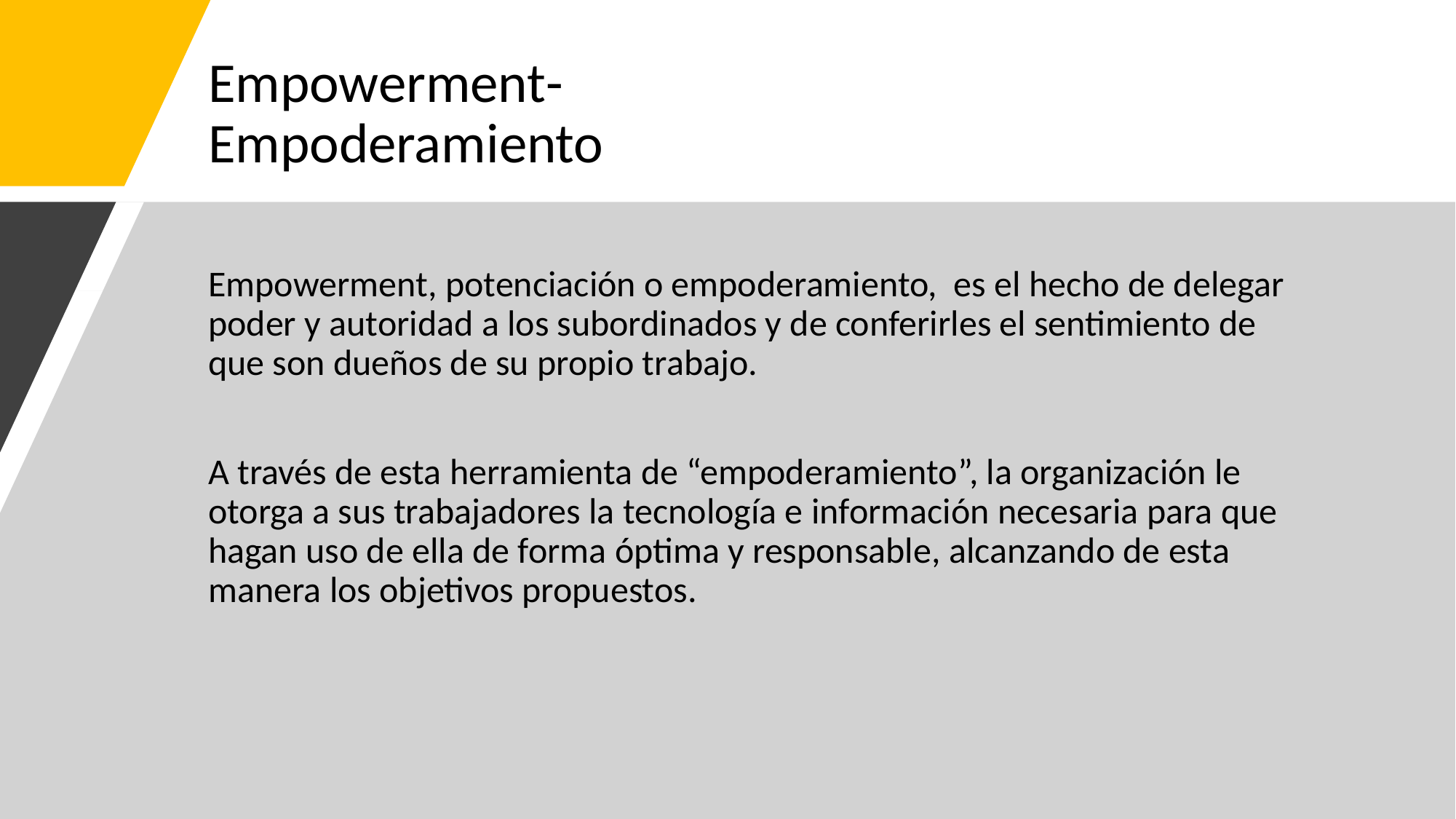

# Empowerment- Empoderamiento

Empowerment, potenciación o empoderamiento,  es el hecho de delegar poder y autoridad a los subordinados y de conferirles el sentimiento de que son dueños de su propio trabajo.

A través de esta herramienta de “empoderamiento”, la organización le otorga a sus trabajadores la tecnología e información necesaria para que hagan uso de ella de forma óptima y responsable, alcanzando de esta manera los objetivos propuestos.